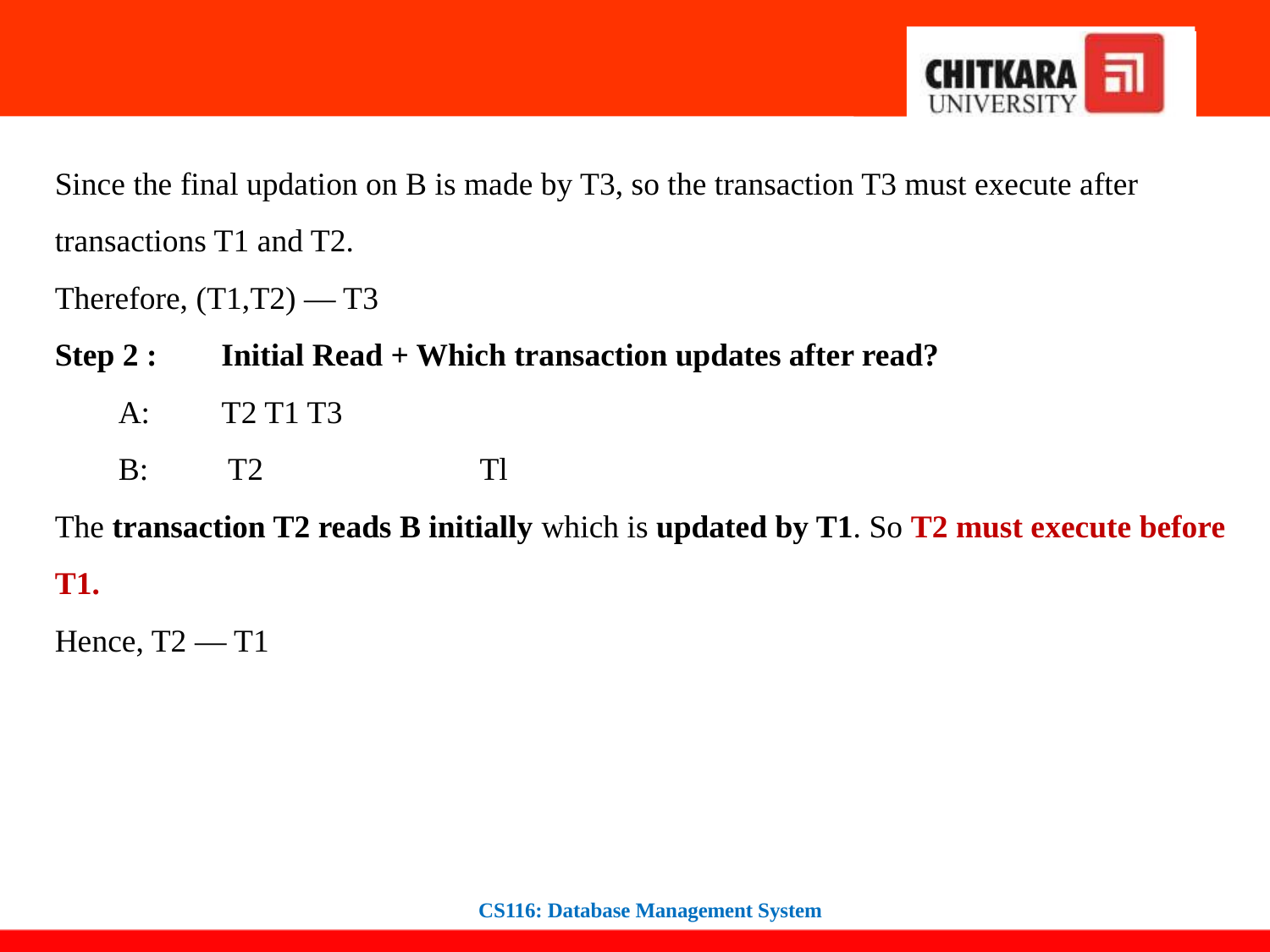

Since the final updation on B is made by T3, so the transaction T3 must execute after transactions T1 and T2.
Therefore, (T1,T2) — T3
Step 2 :        Initial Read + Which transaction updates after read?
A:         T2 T1 T3
B:          T2                           Tl
The transaction T2 reads B initially which is updated by T1. So T2 must execute before T1.
Hence, T2 — T1
CS116: Database Management System